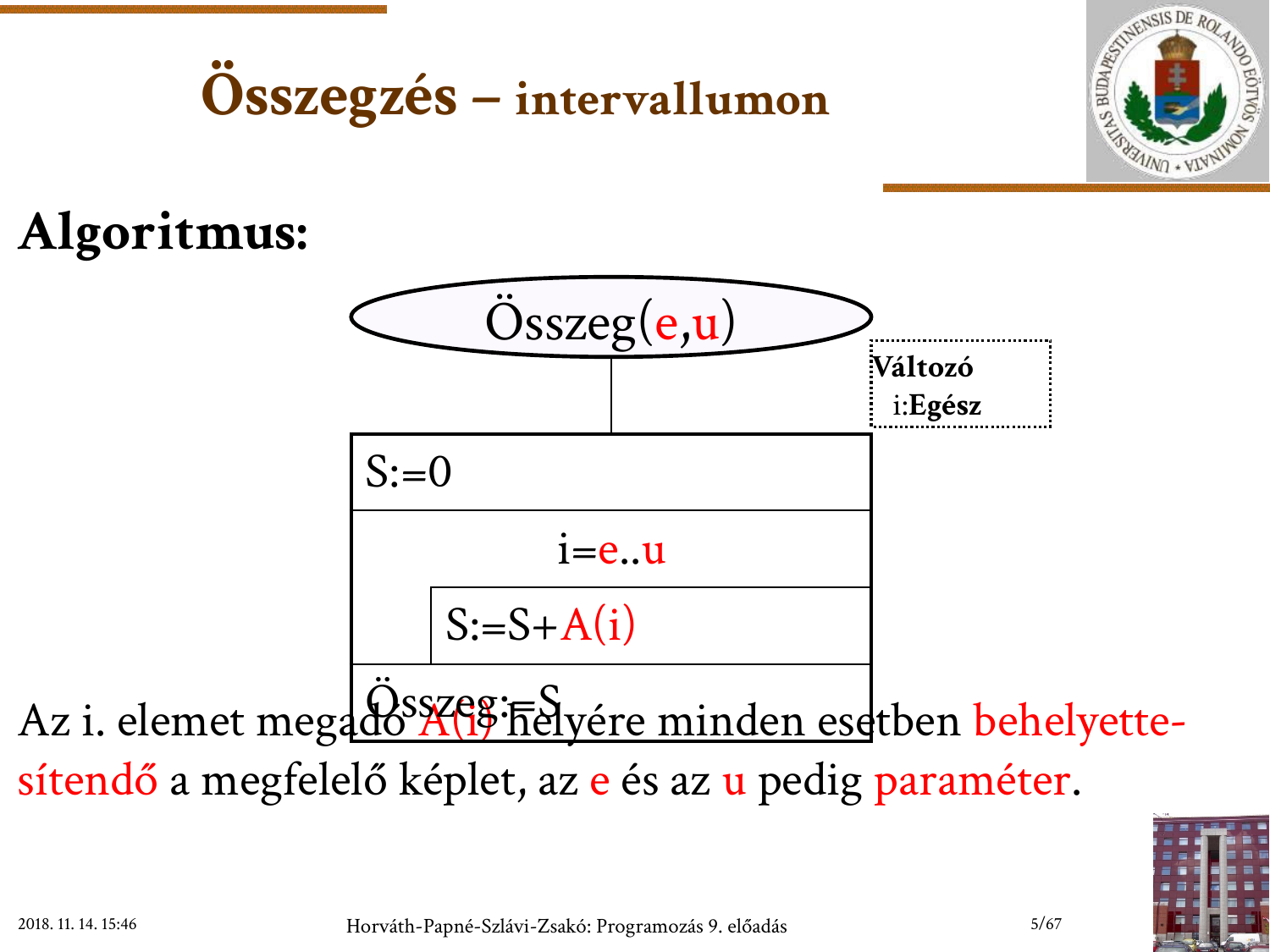

# Összegzés – intervallumon
Algoritmus:

Az i. elemet megadó A(i) helyére minden esetben behelyette-sítendő a megfelelő képlet, az e és az u pedig paraméter.

Összeg(e,u)
Változó
   i:Egész
|  |  |  |
| --- | --- | --- |
| S:=0 |  |  |
| i=e..u |  |  |
|  | S:=S+A(i) |  |
| Összeg:=S |  |  |
2018. 11. 14. 15:46
Horváth-Papné-Szlávi-Zsakó: Programozás 9. előadás
5/67